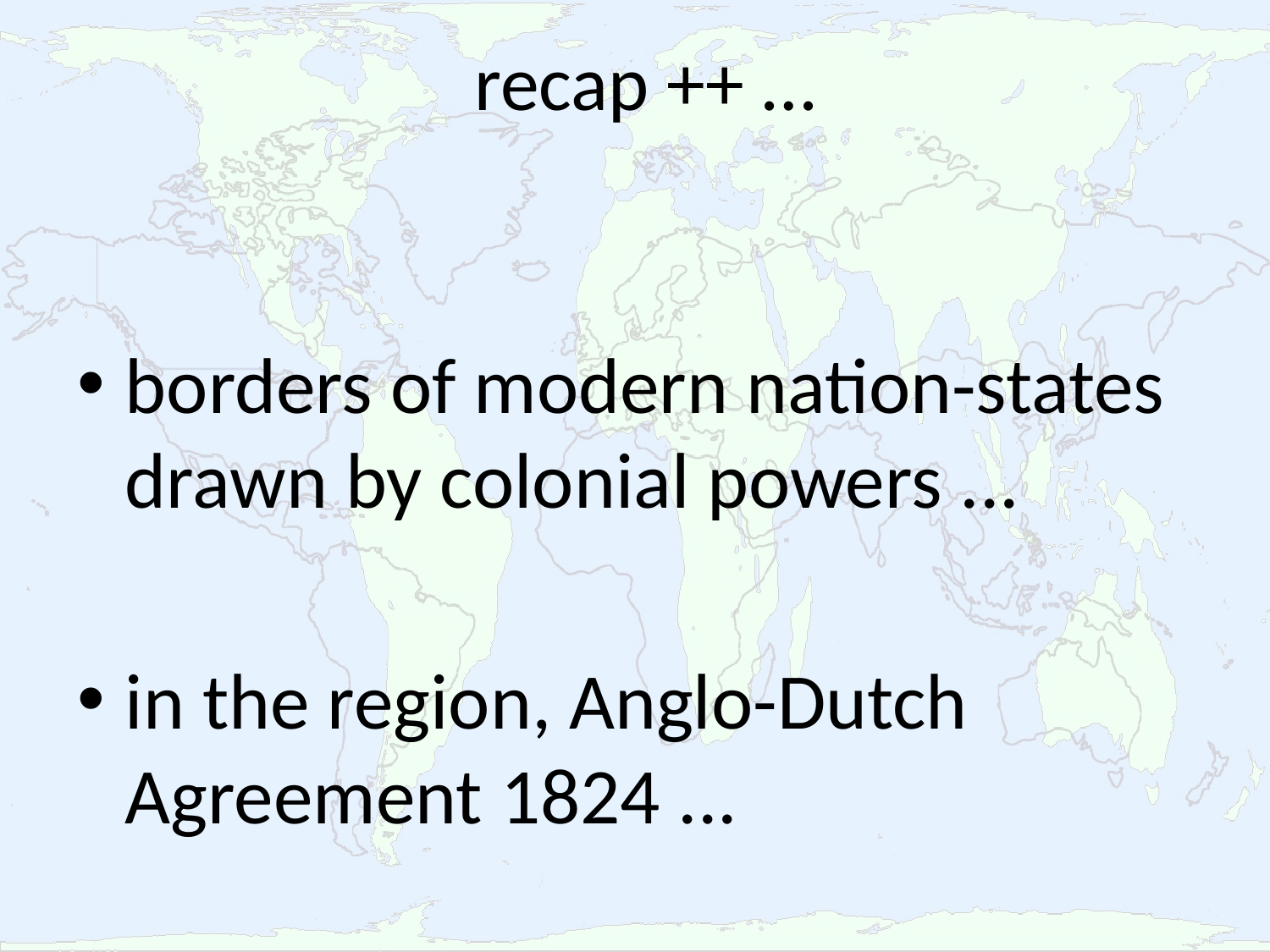

# recap ++ …

borders of modern nation-states drawn by colonial powers ...

in the region, Anglo-Dutch Agreement 1824 ...